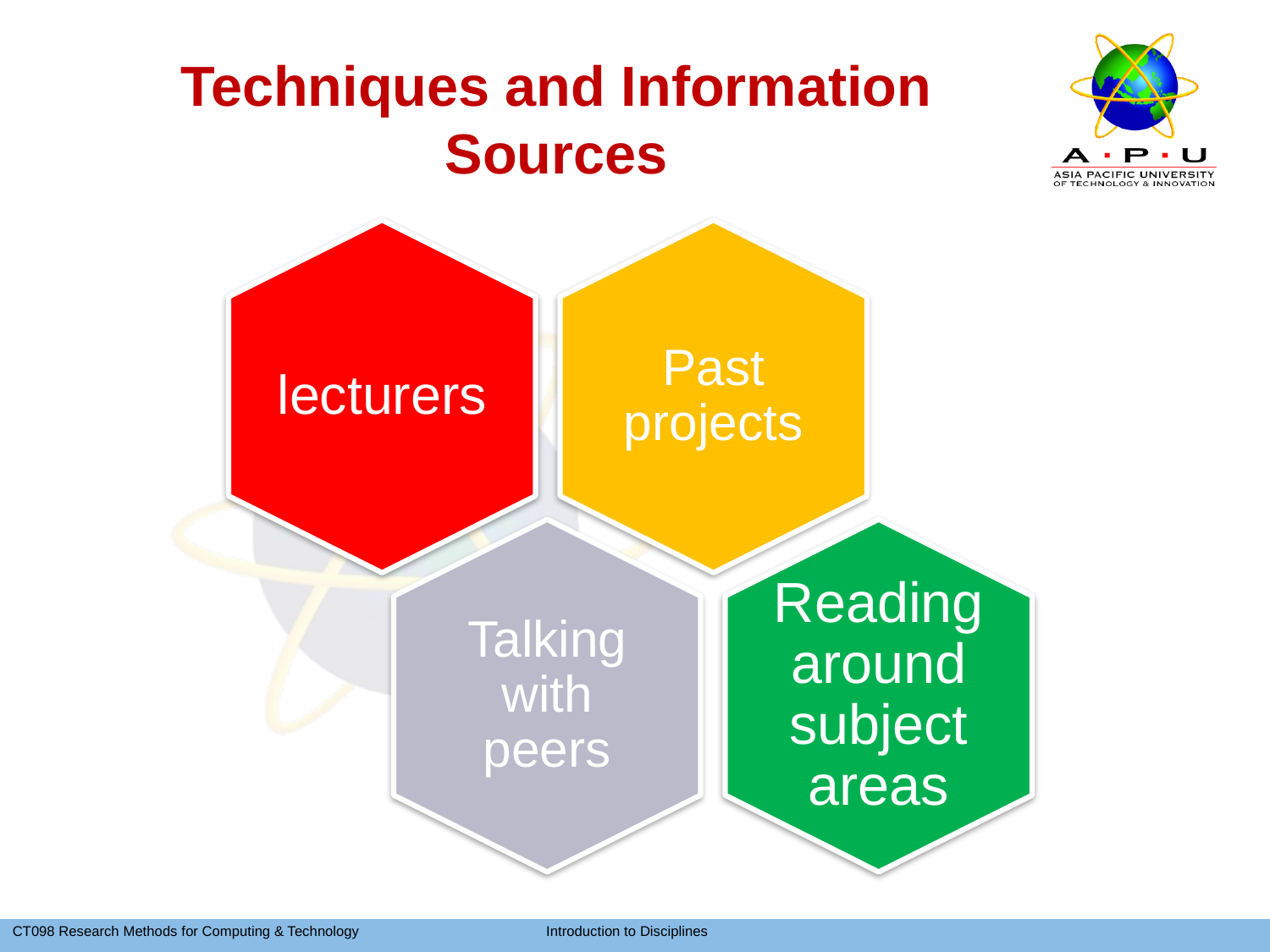

# Techniques and Information Sources
Past projects
lecturers
Talking with peers
Reading around subject areas